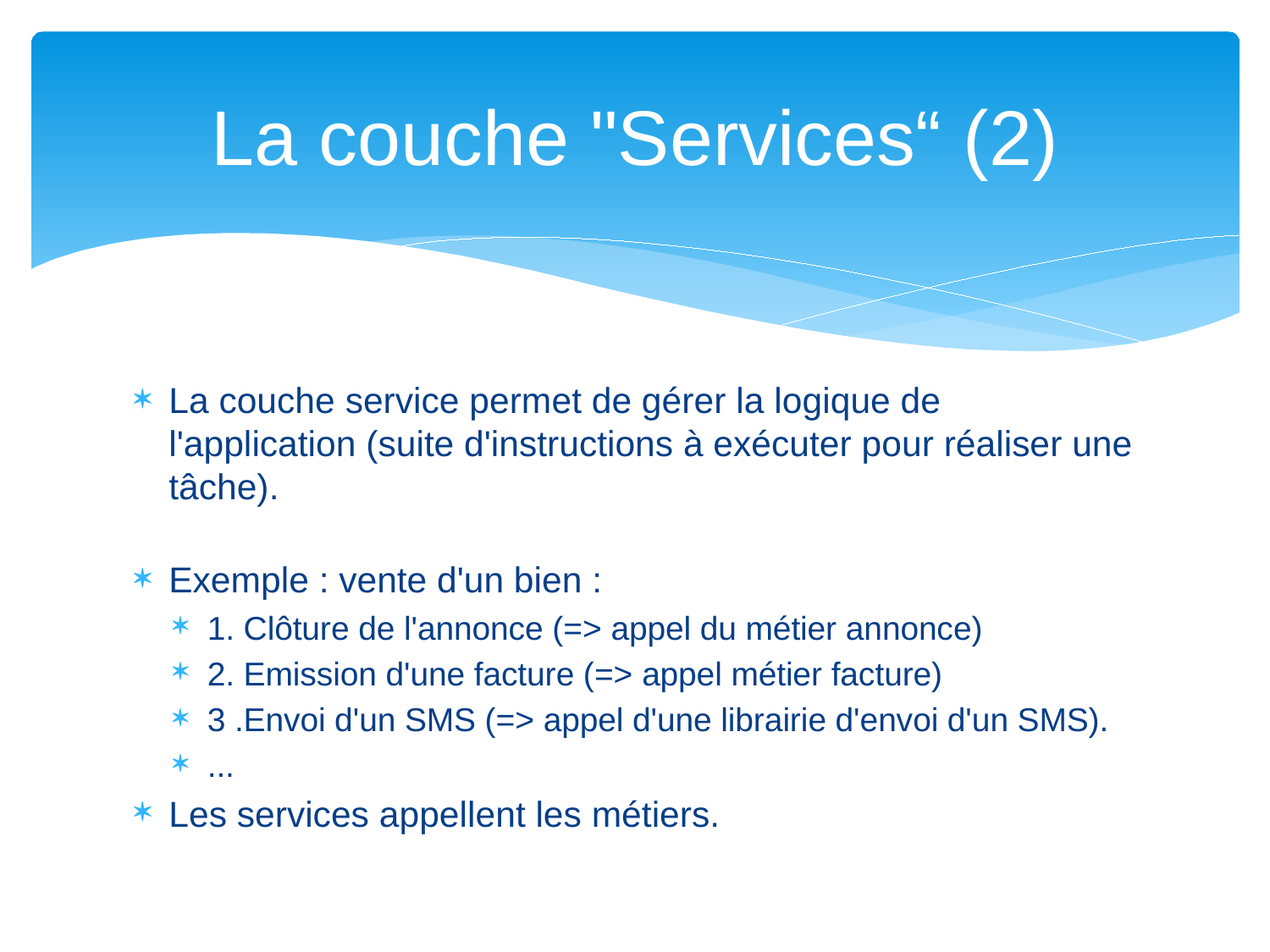

# La couche "Services“ (2)
La couche service permet de gérer la logique de l'application (suite d'instructions à exécuter pour réaliser une tâche).
Exemple : vente d'un bien :
1. Clôture de l'annonce (=> appel du métier annonce)
2. Emission d'une facture (=> appel métier facture)
3 .Envoi d'un SMS (=> appel d'une librairie d'envoi d'un SMS).
...
Les services appellent les métiers.